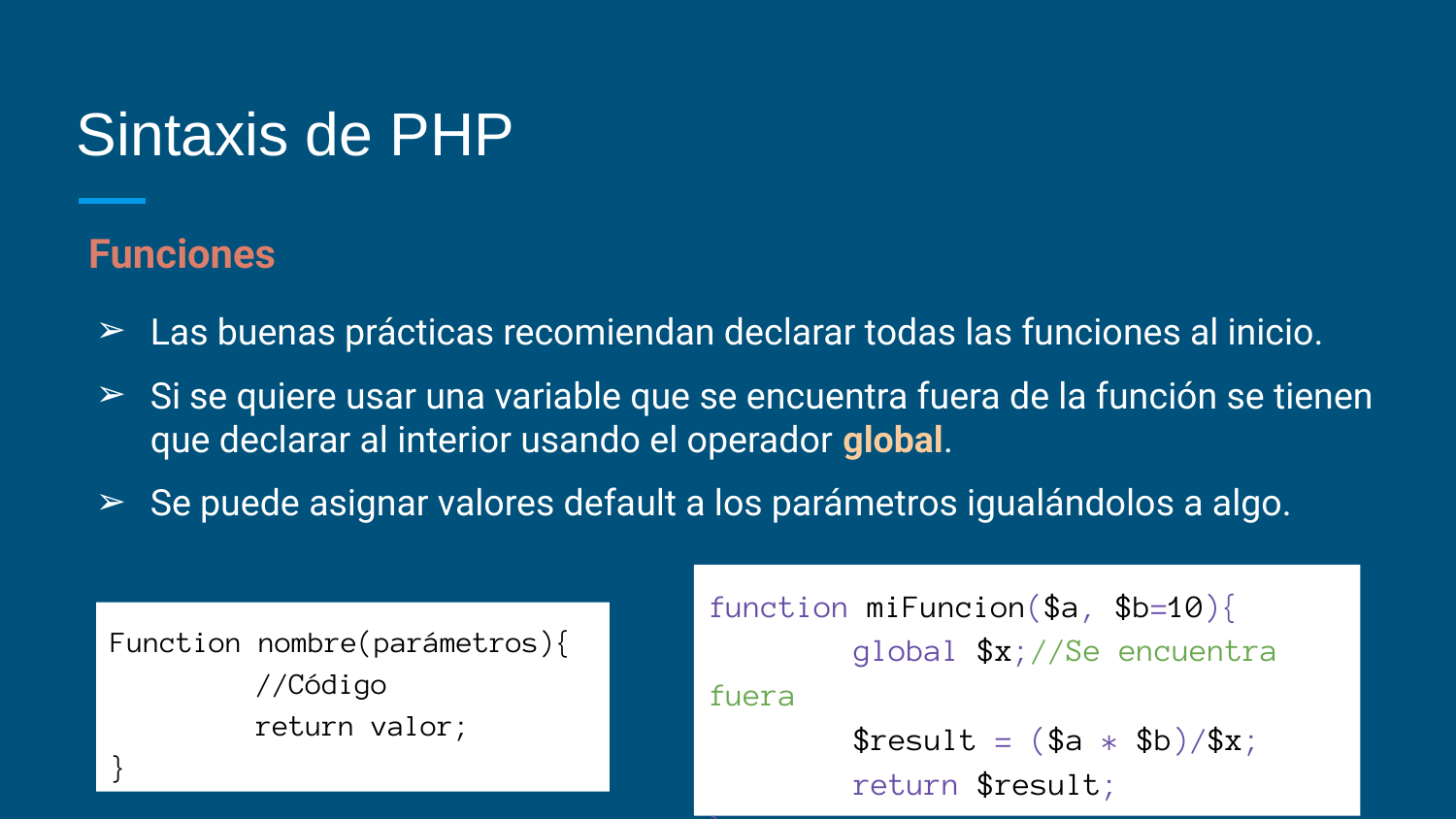

# Sintaxis de PHP
Funciones
Las buenas prácticas recomiendan declarar todas las funciones al inicio.
Si se quiere usar una variable que se encuentra fuera de la función se tienen que declarar al interior usando el operador global.
Se puede asignar valores default a los parámetros igualándolos a algo.
function miFuncion($a, $b=10){
	global $x;//Se encuentra fuera
	$result = ($a * $b)/$x;
	return $result;
}
Function nombre(parámetros){
	//Código
	return valor;
}